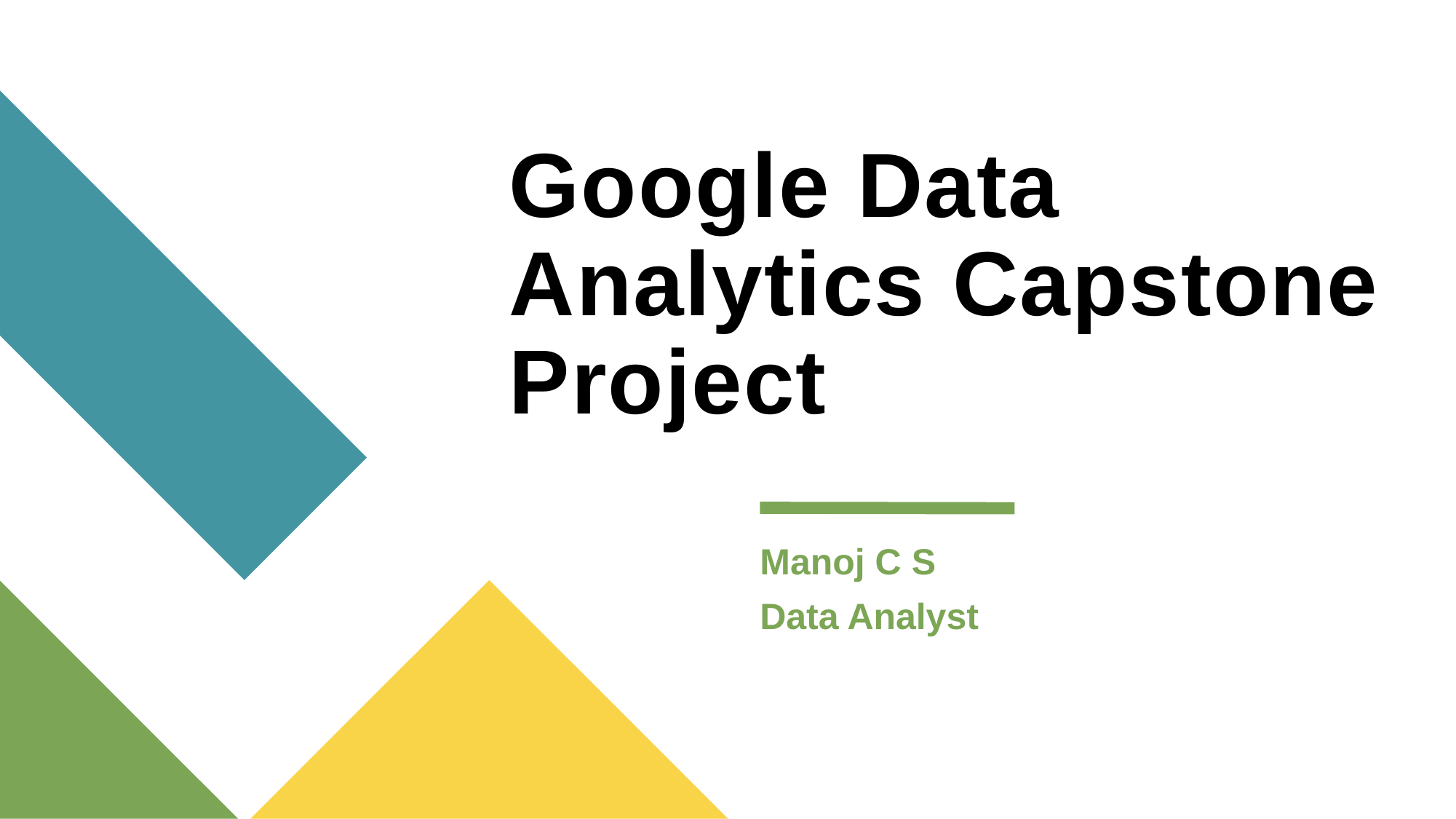

# Google Data Analytics Capstone Project
Manoj C S
Data Analyst